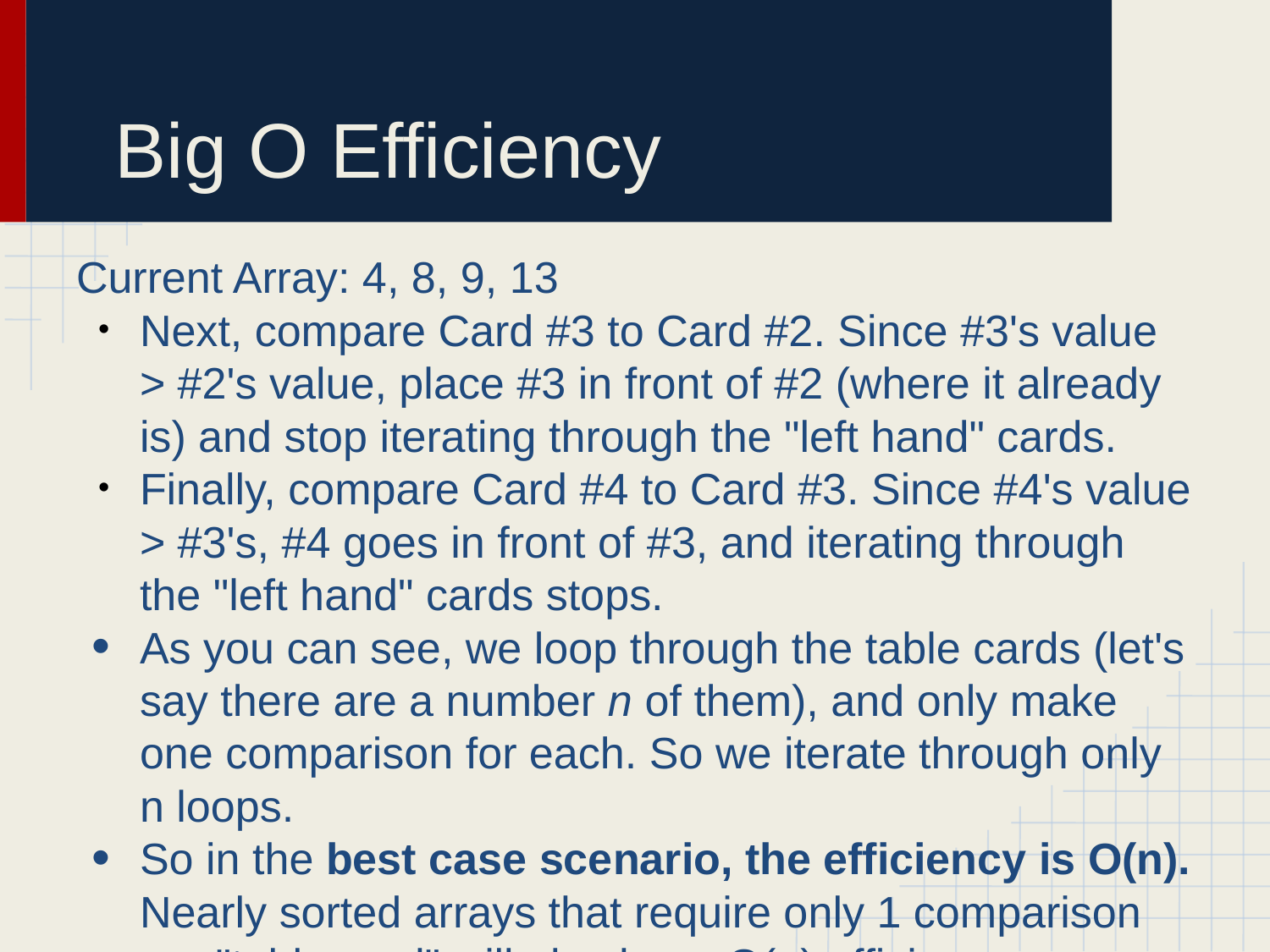

# Big O Efficiency
Current Array: 4, 8, 9, 13
Next, compare Card #3 to Card #2. Since #3's value > #2's value, place #3 in front of #2 (where it already is) and stop iterating through the "left hand" cards.
Finally, compare Card #4 to Card #3. Since #4's value > #3's, #4 goes in front of #3, and iterating through the "left hand" cards stops.
As you can see, we loop through the table cards (let's say there are a number n of them), and only make one comparison for each. So we iterate through only n loops.
So in the best case scenario, the efficiency is O(n). Nearly sorted arrays that require only 1 comparison per "table card" will also have O(n) efficiency.